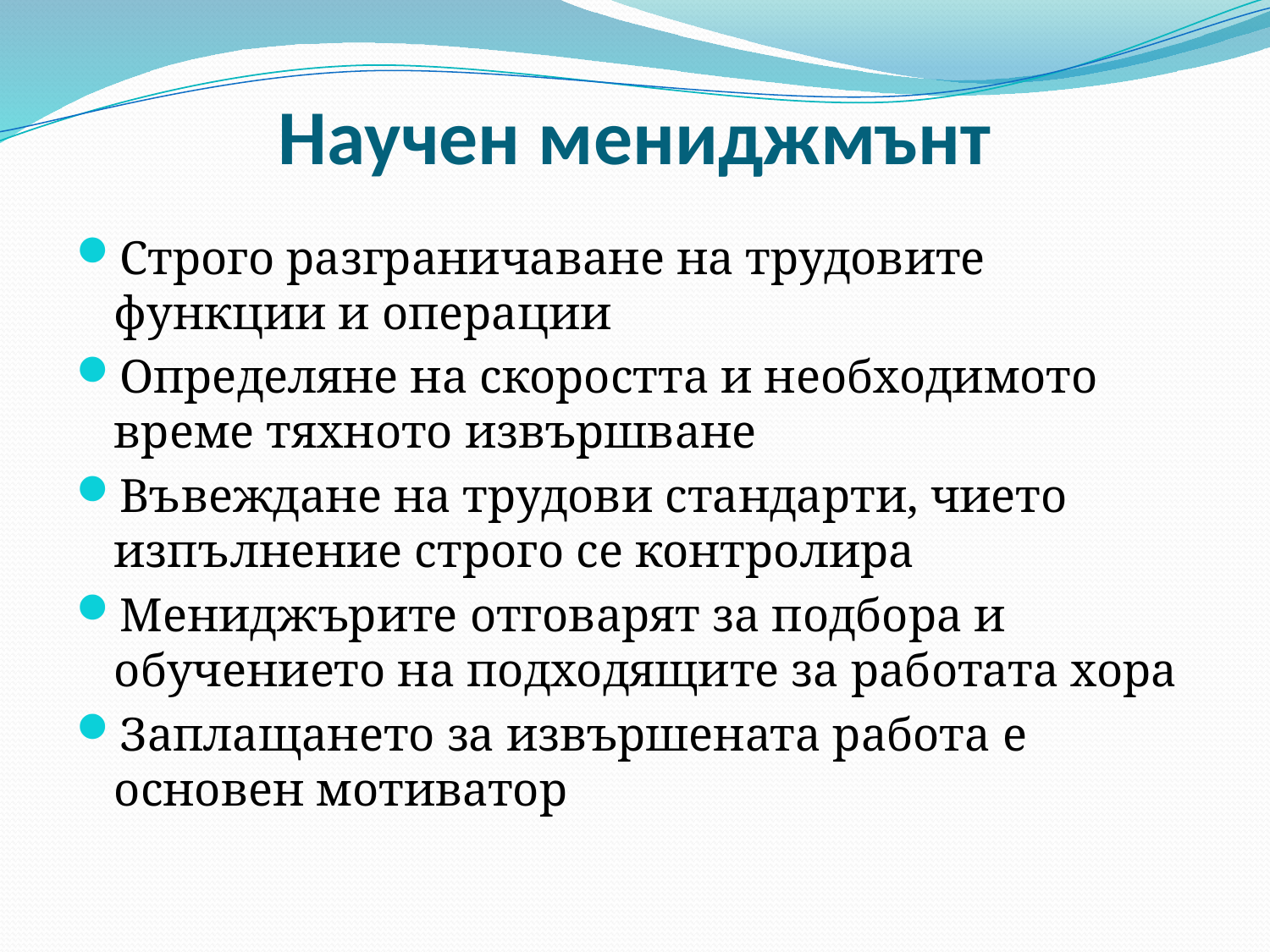

# Научен мениджмънт
Строго разграничаване на трудовите функции и операции
Определяне на скоростта и необходимото време тяхното извършване
Въвеждане на трудови стандарти, чието изпълнение строго се контролира
Мениджърите отговарят за подбора и обучението на подходящите за работата хора
Заплащането за извършената работа е основен мотиватор